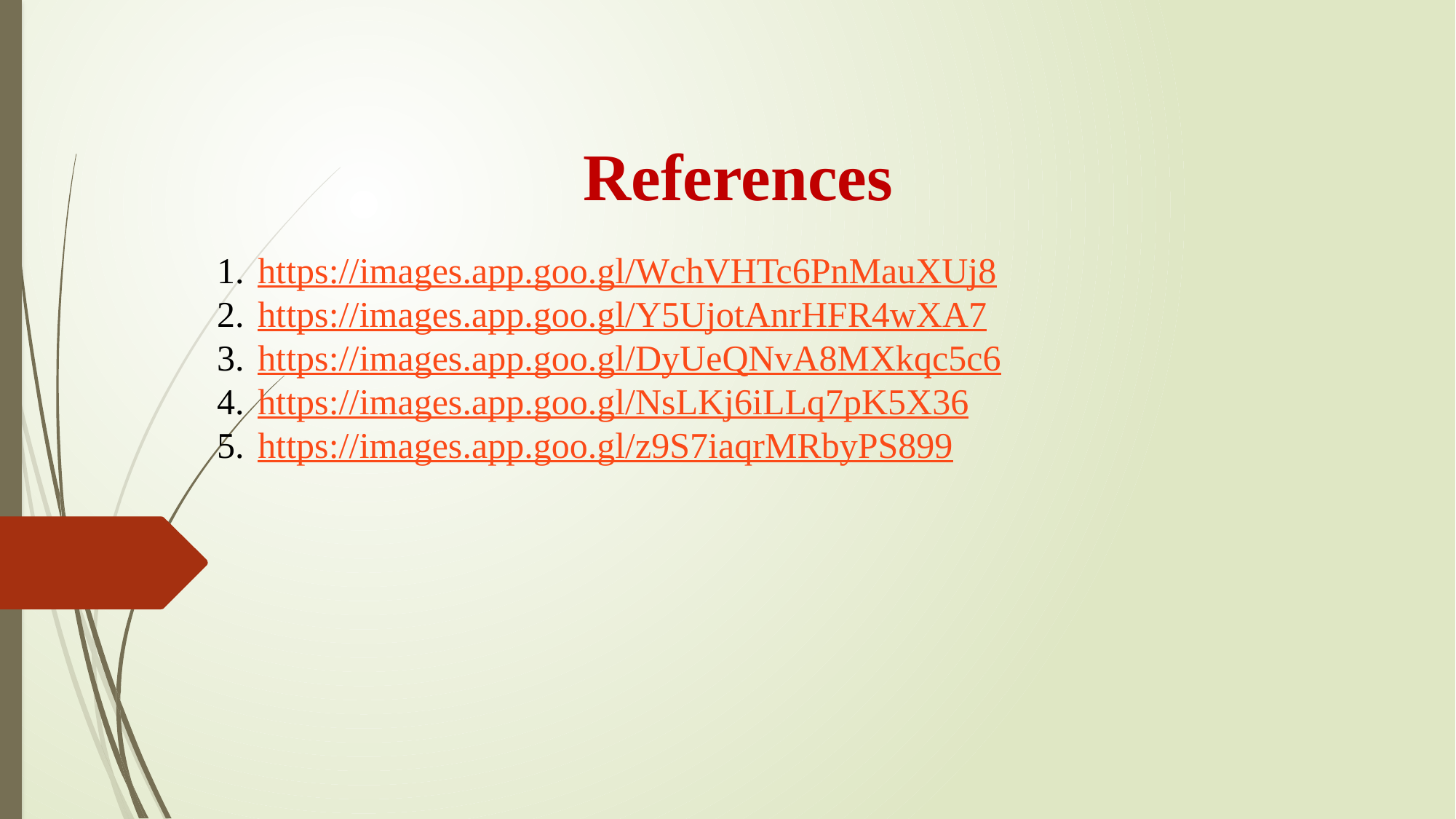

# References
https://images.app.goo.gl/WchVHTc6PnMauXUj8
https://images.app.goo.gl/Y5UjotAnrHFR4wXA7
https://images.app.goo.gl/DyUeQNvA8MXkqc5c6
https://images.app.goo.gl/NsLKj6iLLq7pK5X36
https://images.app.goo.gl/z9S7iaqrMRbyPS899